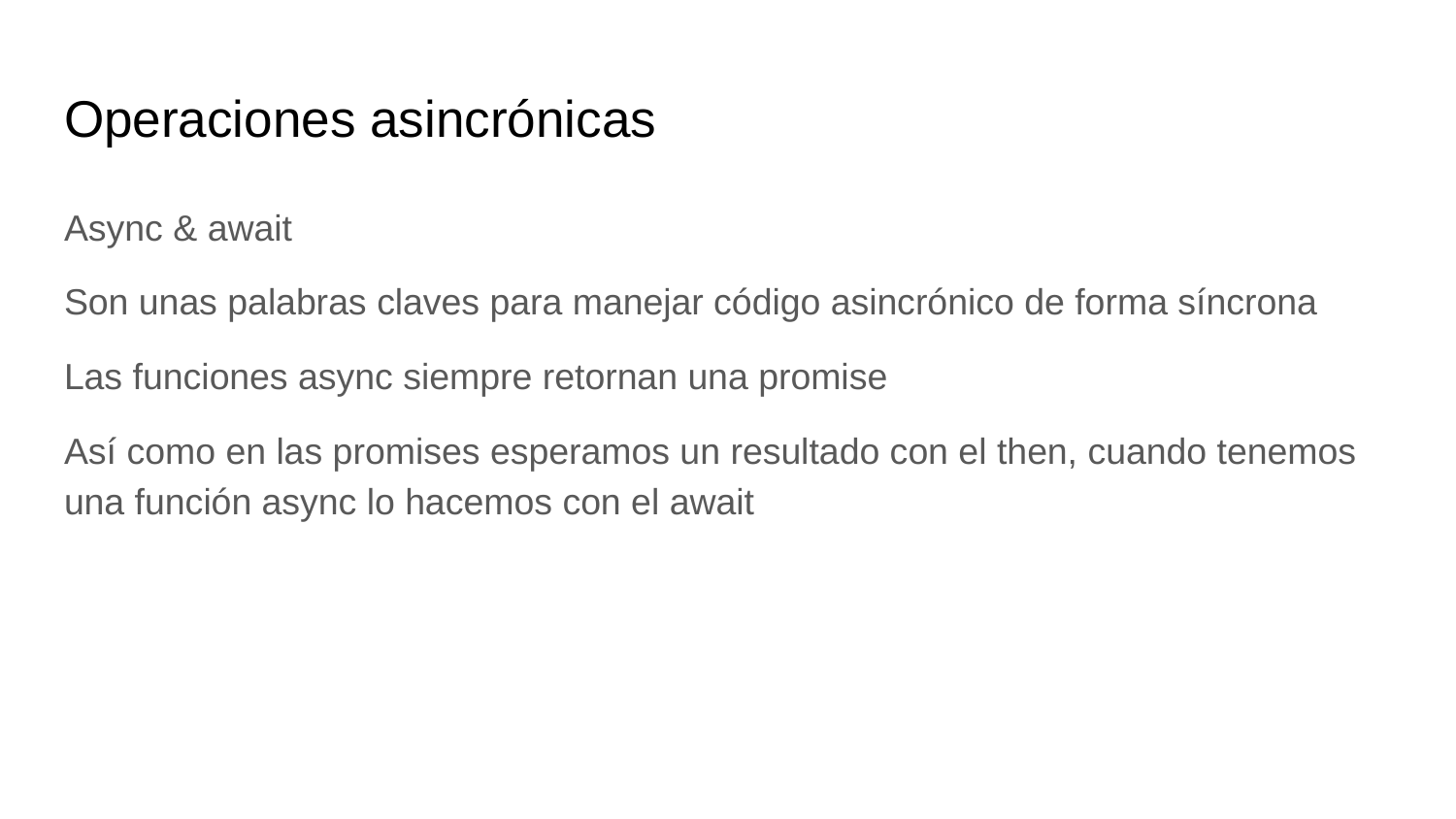

# Operaciones asincrónicas
Async & await
Son unas palabras claves para manejar código asincrónico de forma síncrona
Las funciones async siempre retornan una promise
Así como en las promises esperamos un resultado con el then, cuando tenemos una función async lo hacemos con el await